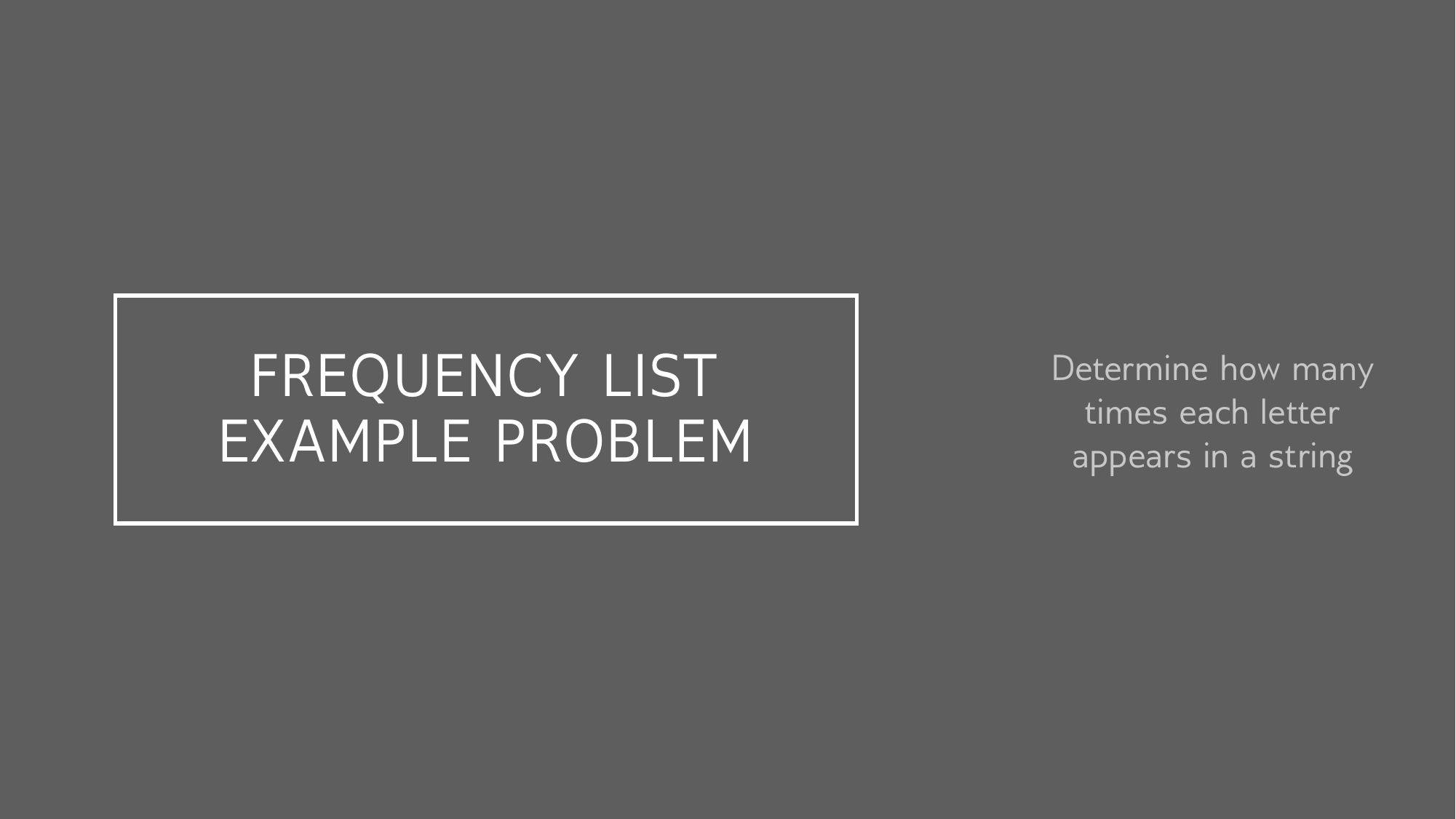

Determine how many times each letter appears in a string
# Frequency List Example Problem